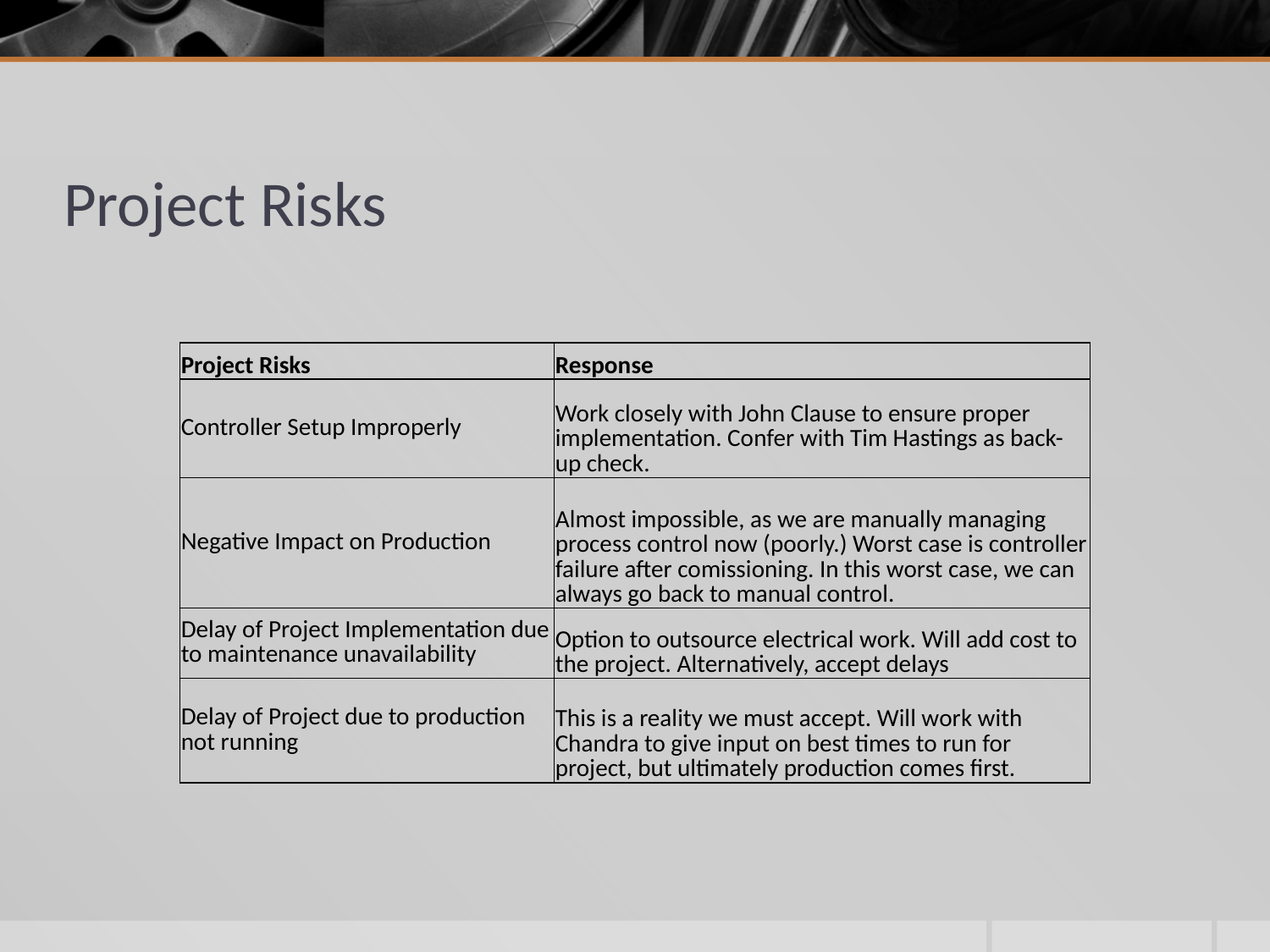

# Project Risks
| Project Risks | Response |
| --- | --- |
| Controller Setup Improperly | Work closely with John Clause to ensure proper implementation. Confer with Tim Hastings as back-up check. |
| Negative Impact on Production | Almost impossible, as we are manually managing process control now (poorly.) Worst case is controller failure after comissioning. In this worst case, we can always go back to manual control. |
| Delay of Project Implementation due to maintenance unavailability | Option to outsource electrical work. Will add cost to the project. Alternatively, accept delays |
| Delay of Project due to production not running | This is a reality we must accept. Will work with Chandra to give input on best times to run for project, but ultimately production comes first. |